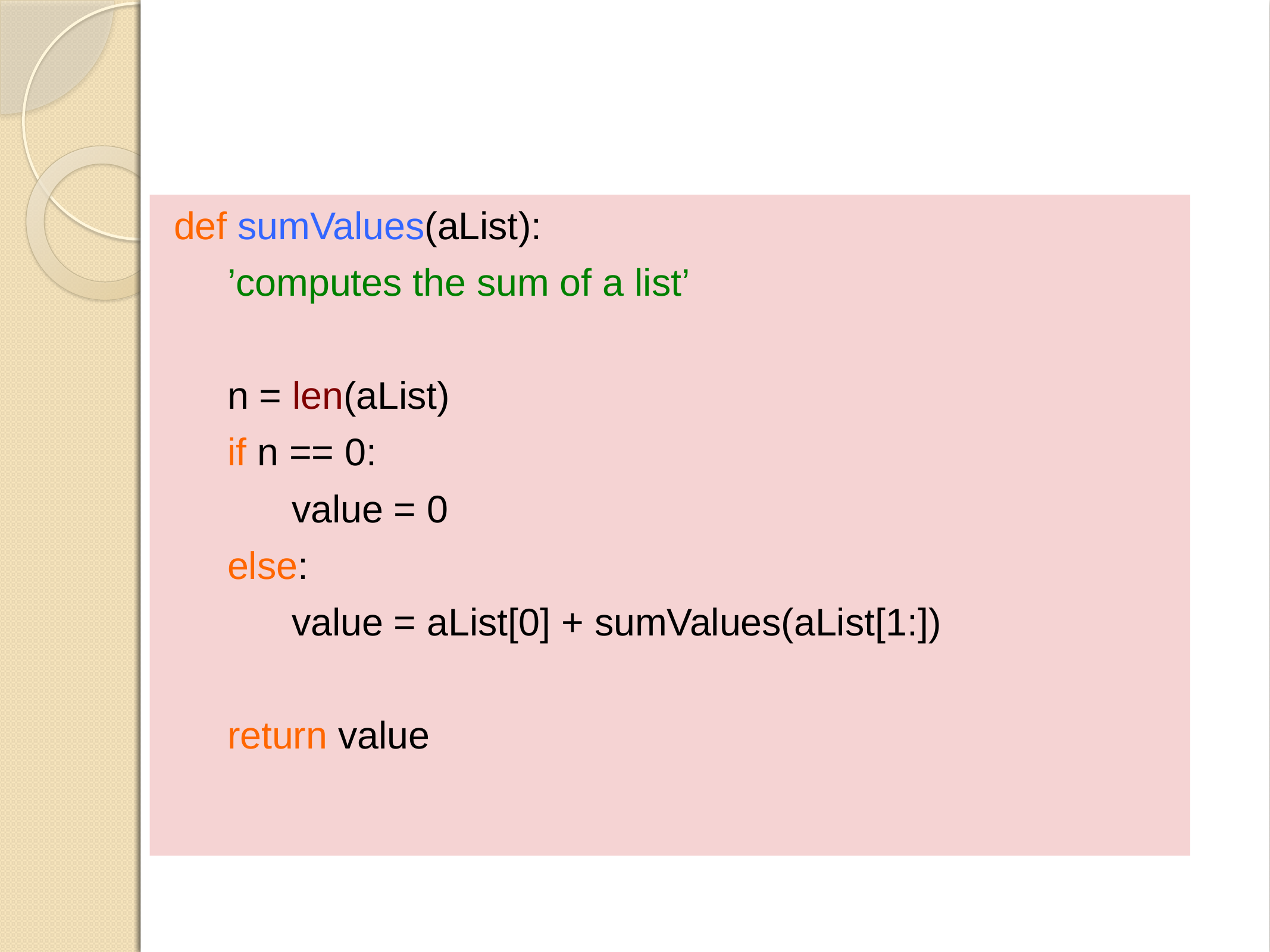

def sumValues(aList):
     ’computes the sum of a list’

     n = len(aList)
     if n == 0:
           value = 0
     else:
           value = aList[0] + sumValues(aList[1:])

     return value